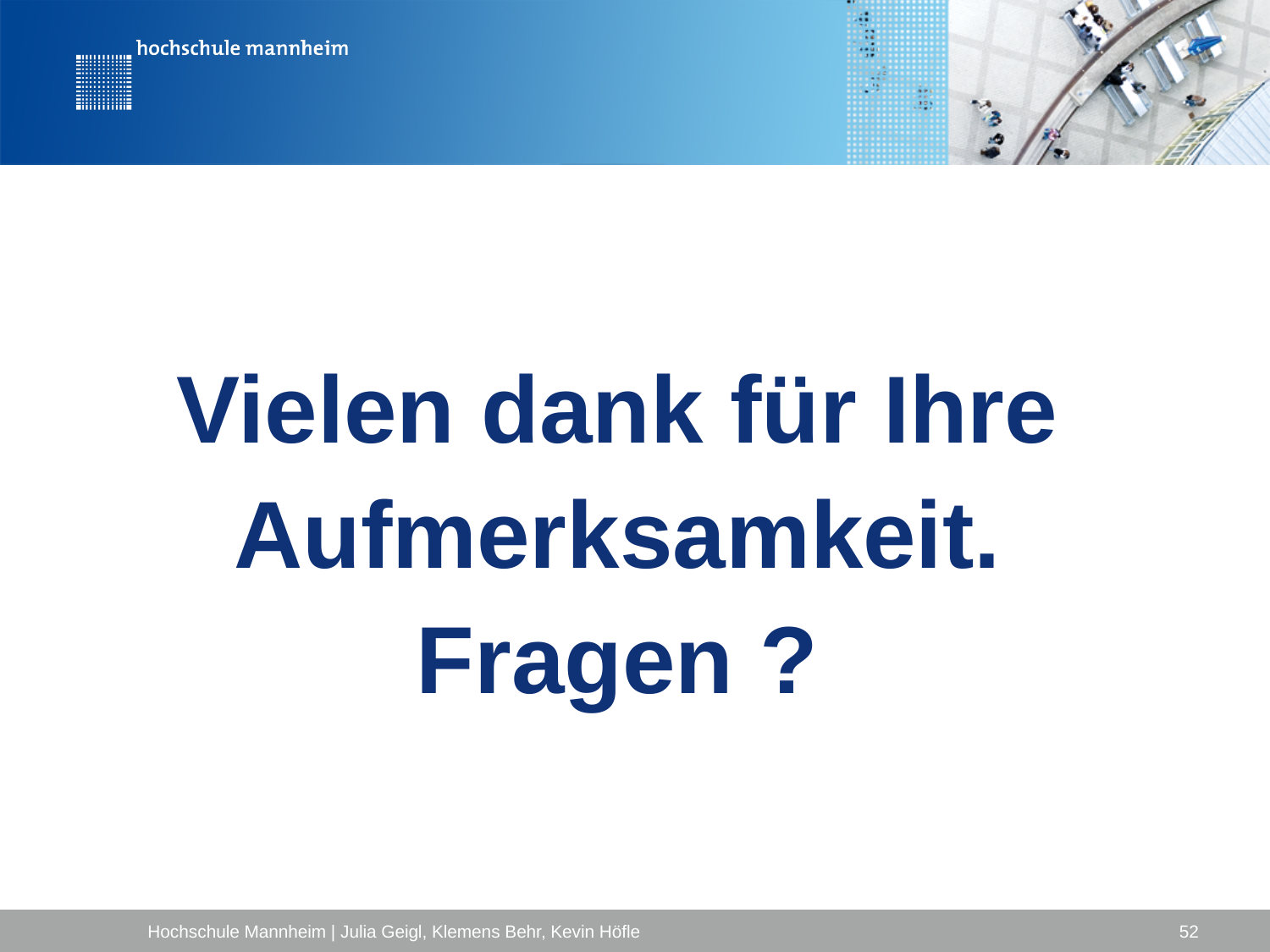

# Vielen dank für Ihre Aufmerksamkeit. Fragen ?
Hochschule Mannheim | Julia Geigl, Klemens Behr, Kevin Höfle
52